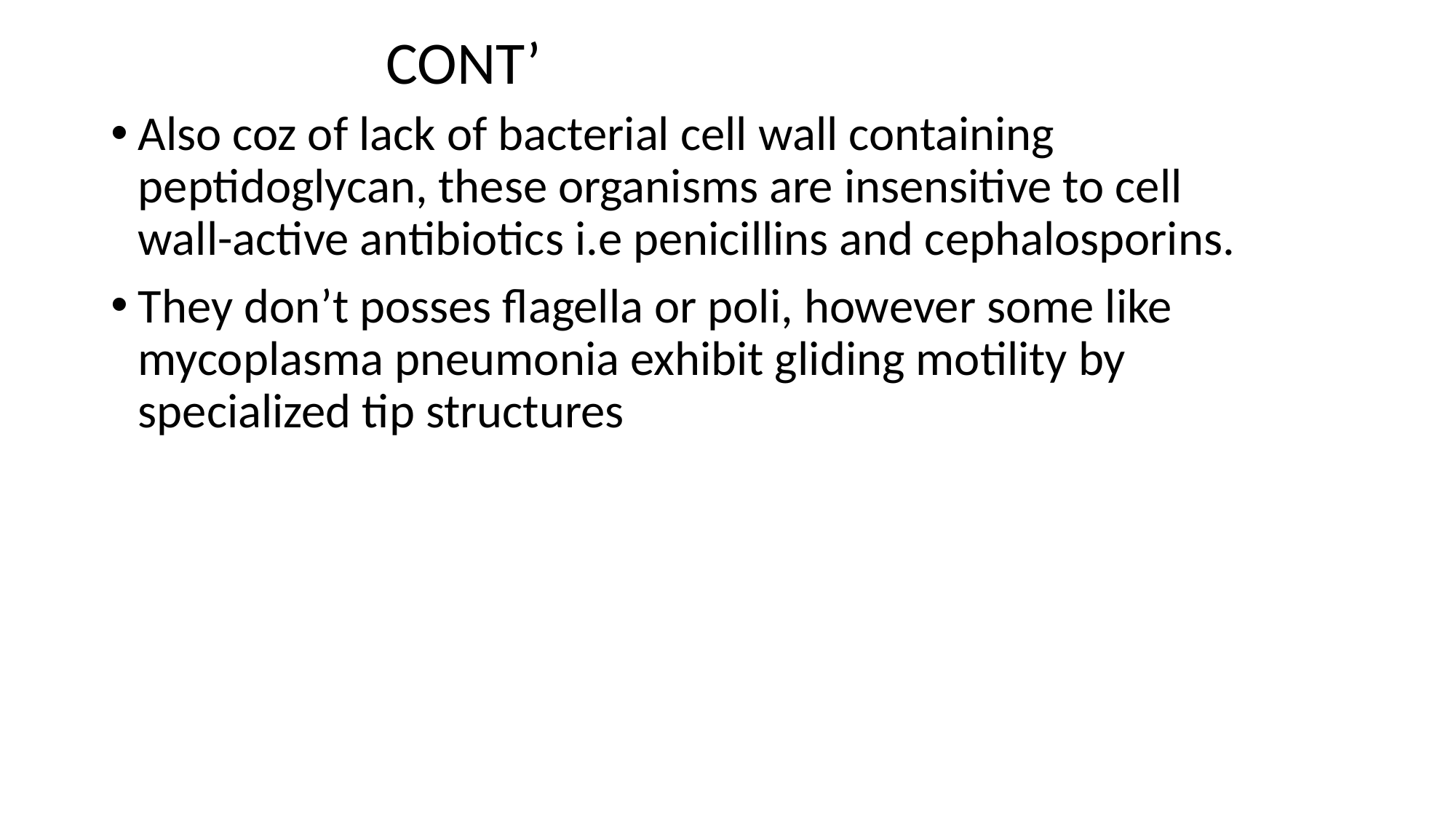

# CONT’
Also coz of lack of bacterial cell wall containing peptidoglycan, these organisms are insensitive to cell wall-active antibiotics i.e penicillins and cephalosporins.
They don’t posses flagella or poli, however some like mycoplasma pneumonia exhibit gliding motility by specialized tip structures